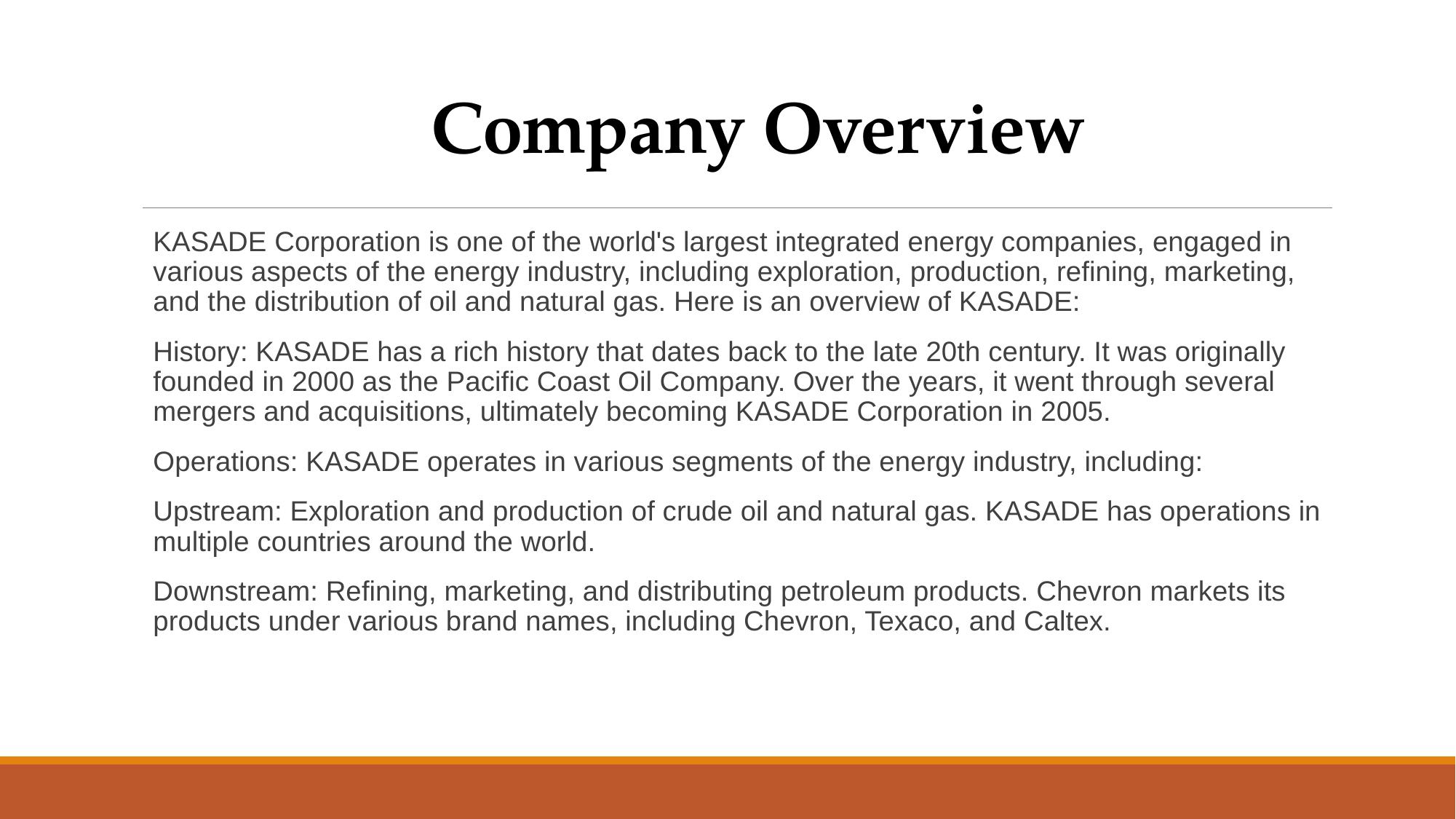

# Company Overview
KASADE Corporation is one of the world's largest integrated energy companies, engaged in various aspects of the energy industry, including exploration, production, refining, marketing, and the distribution of oil and natural gas. Here is an overview of KASADE:
History: KASADE has a rich history that dates back to the late 20th century. It was originally founded in 2000 as the Pacific Coast Oil Company. Over the years, it went through several mergers and acquisitions, ultimately becoming KASADE Corporation in 2005.
Operations: KASADE operates in various segments of the energy industry, including:
Upstream: Exploration and production of crude oil and natural gas. KASADE has operations in multiple countries around the world.
Downstream: Refining, marketing, and distributing petroleum products. Chevron markets its products under various brand names, including Chevron, Texaco, and Caltex.